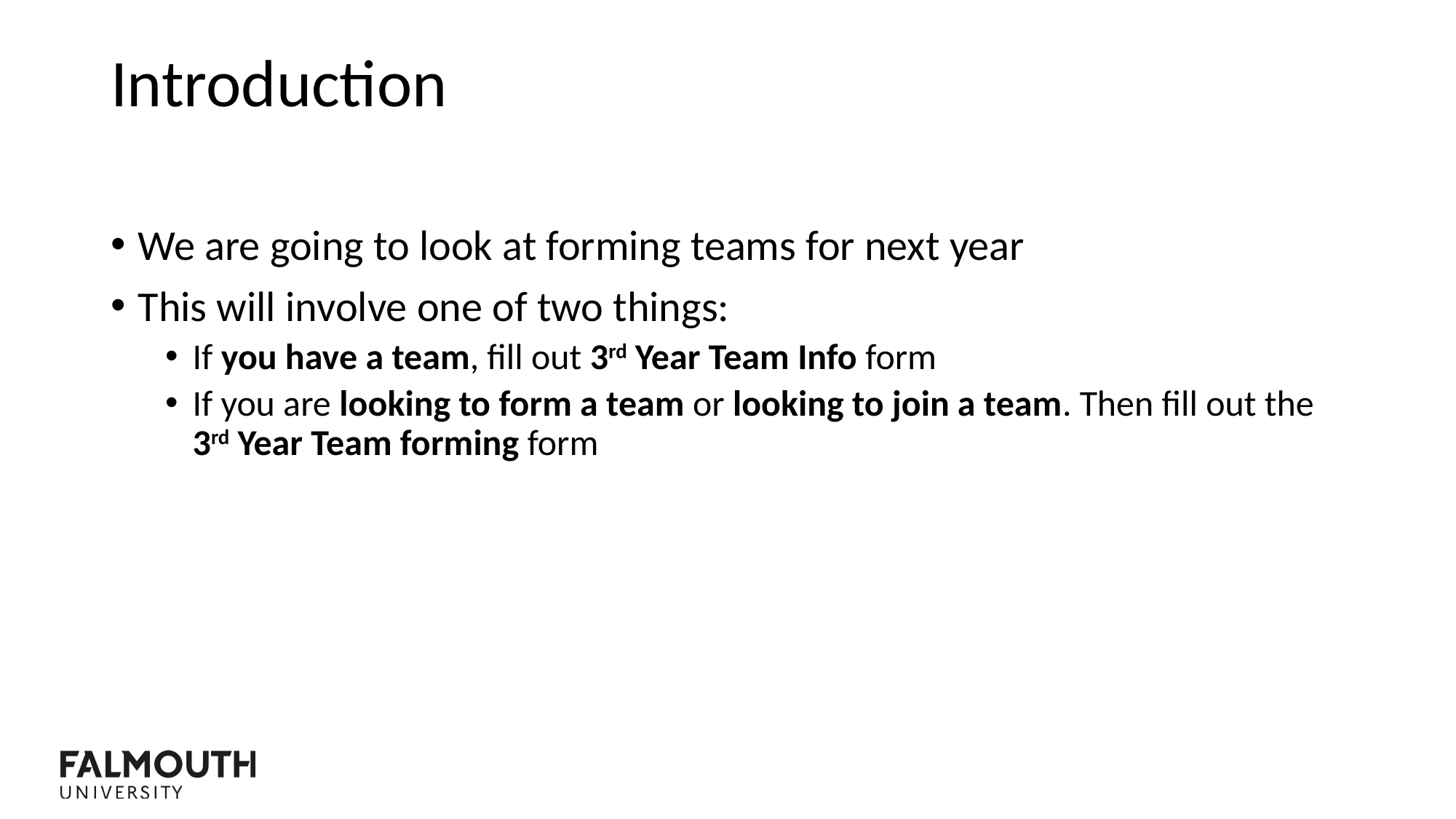

Introduction
We are going to look at forming teams for next year
This will involve one of two things:
If you have a team, fill out 3rd Year Team Info form
If you are looking to form a team or looking to join a team. Then fill out the 3rd Year Team forming form